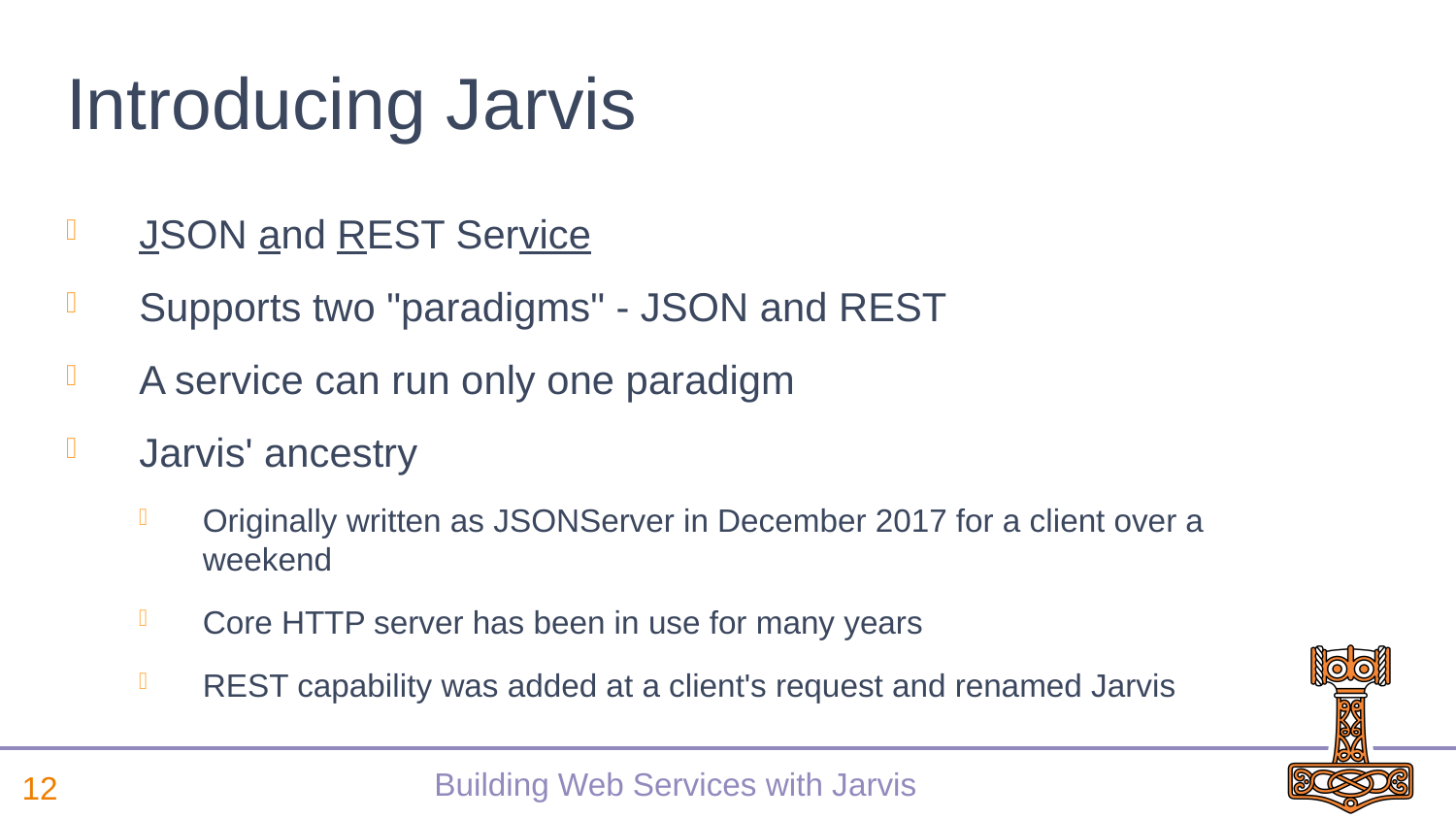

# Introducing Jarvis
JSON and REST Service
Supports two "paradigms" - JSON and REST
A service can run only one paradigm
Jarvis' ancestry
Originally written as JSONServer in December 2017 for a client over a weekend
Core HTTP server has been in use for many years
REST capability was added at a client's request and renamed Jarvis